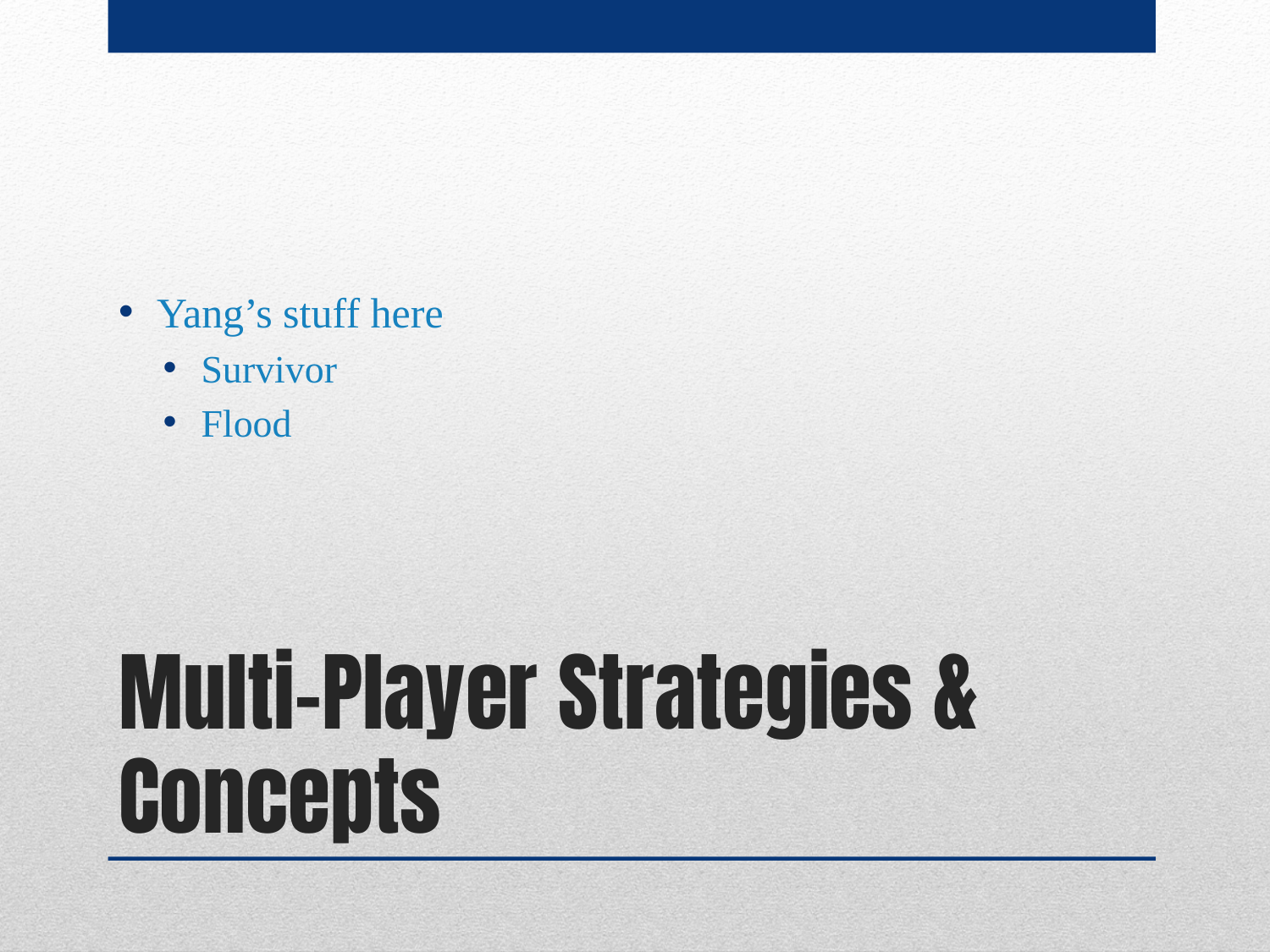

Yang’s stuff here
Survivor
Flood
# Multi-Player Strategies & Concepts